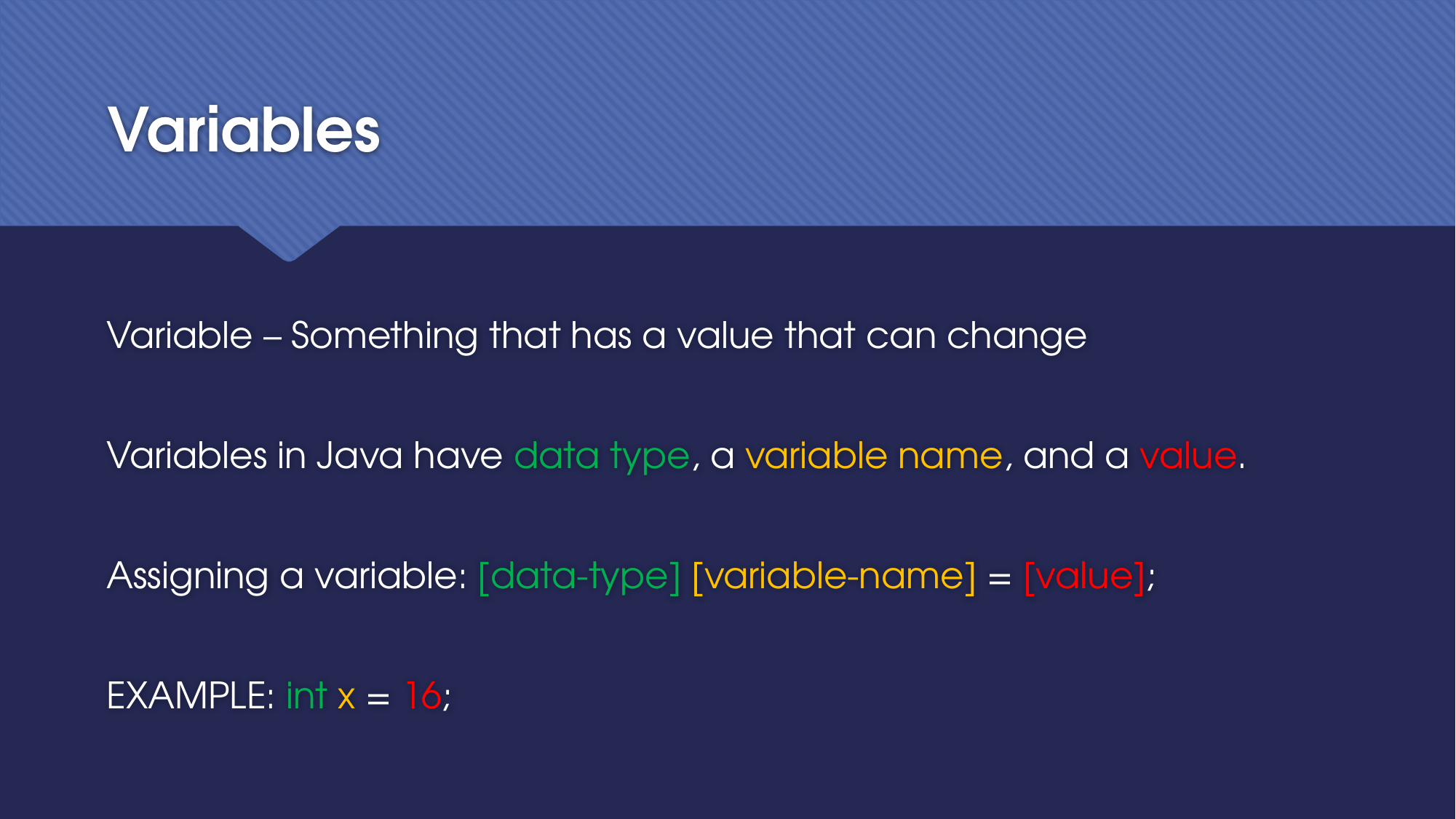

# Variables
Variable – Something that has a value that can change

Variables in Java have data type, a variable name, and a value.

Assigning a variable: [data-type] [variable-name] = [value];

EXAMPLE: int x = 16;